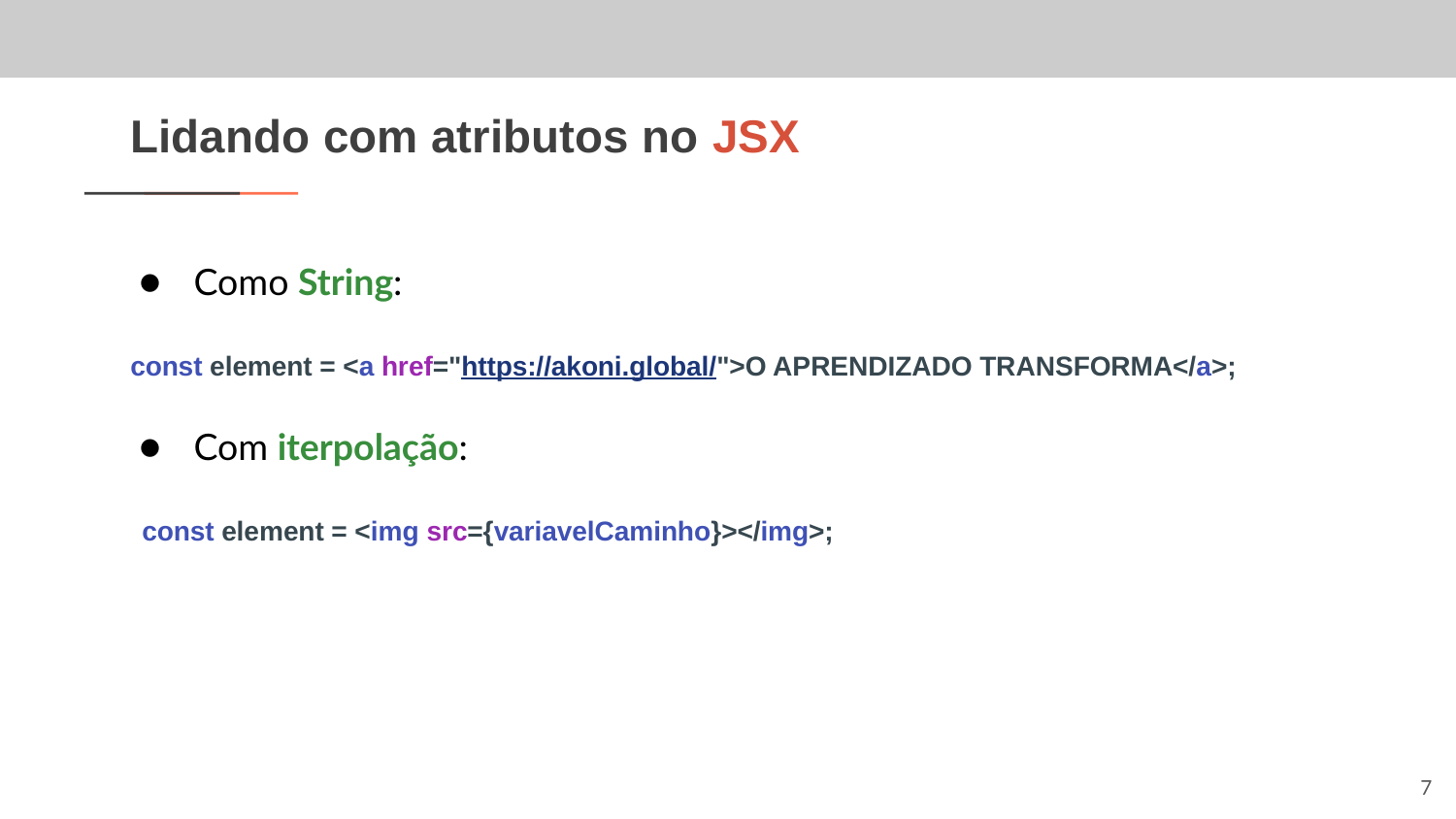

# Lidando com atributos no JSX
Como String:
const element = <a href="https://akoni.global/">O APRENDIZADO TRANSFORMA</a>;

Com iterpolação:
const element = <img src={variavelCaminho}></img>;
7